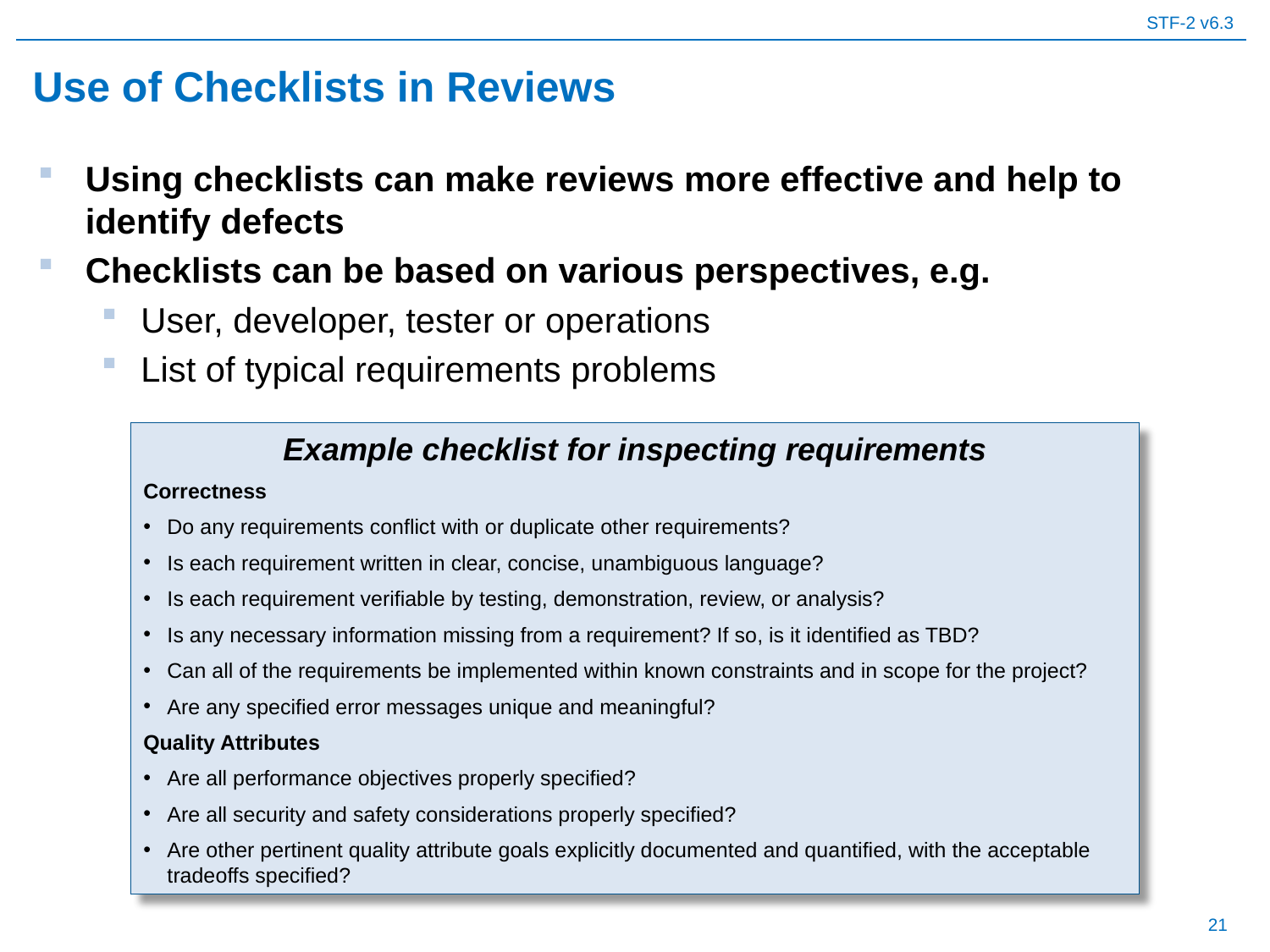

# Use of Checklists in Reviews
Using checklists can make reviews more effective and help to identify defects
Checklists can be based on various perspectives, e.g.
User, developer, tester or operations
List of typical requirements problems

Example checklist for inspecting requirements
Correctness
Do any requirements conflict with or duplicate other requirements?
Is each requirement written in clear, concise, unambiguous language?
Is each requirement verifiable by testing, demonstration, review, or analysis?
Is any necessary information missing from a requirement? If so, is it identified as TBD?
Can all of the requirements be implemented within known constraints and in scope for the project?
Are any specified error messages unique and meaningful?
Quality Attributes
Are all performance objectives properly specified?
Are all security and safety considerations properly specified?
Are other pertinent quality attribute goals explicitly documented and quantified, with the acceptable tradeoffs specified?